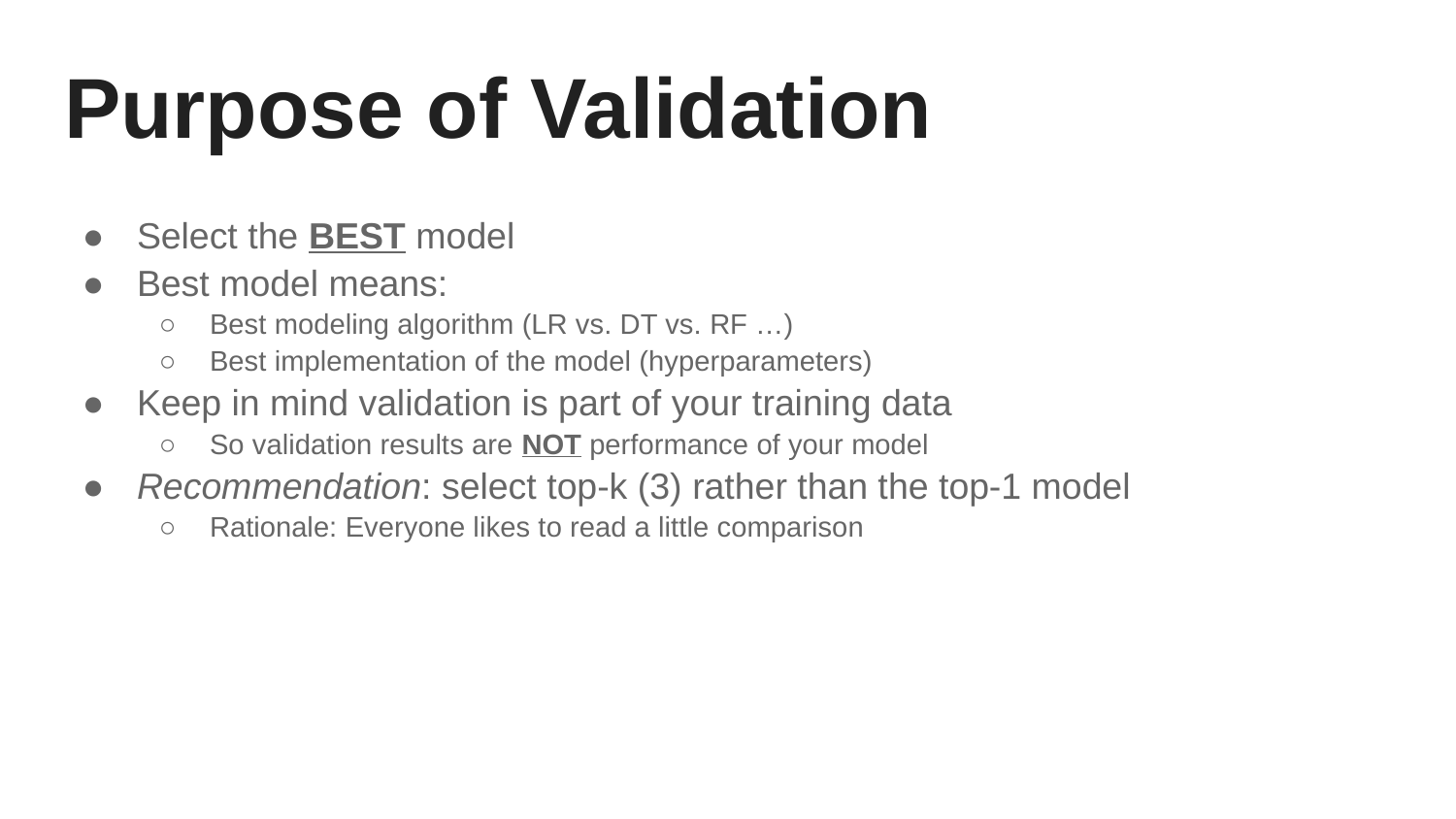

# Purpose of Validation
Select the BEST model
Best model means:
Best modeling algorithm (LR vs. DT vs. RF …)
Best implementation of the model (hyperparameters)
Keep in mind validation is part of your training data
So validation results are NOT performance of your model
Recommendation: select top-k (3) rather than the top-1 model
Rationale: Everyone likes to read a little comparison